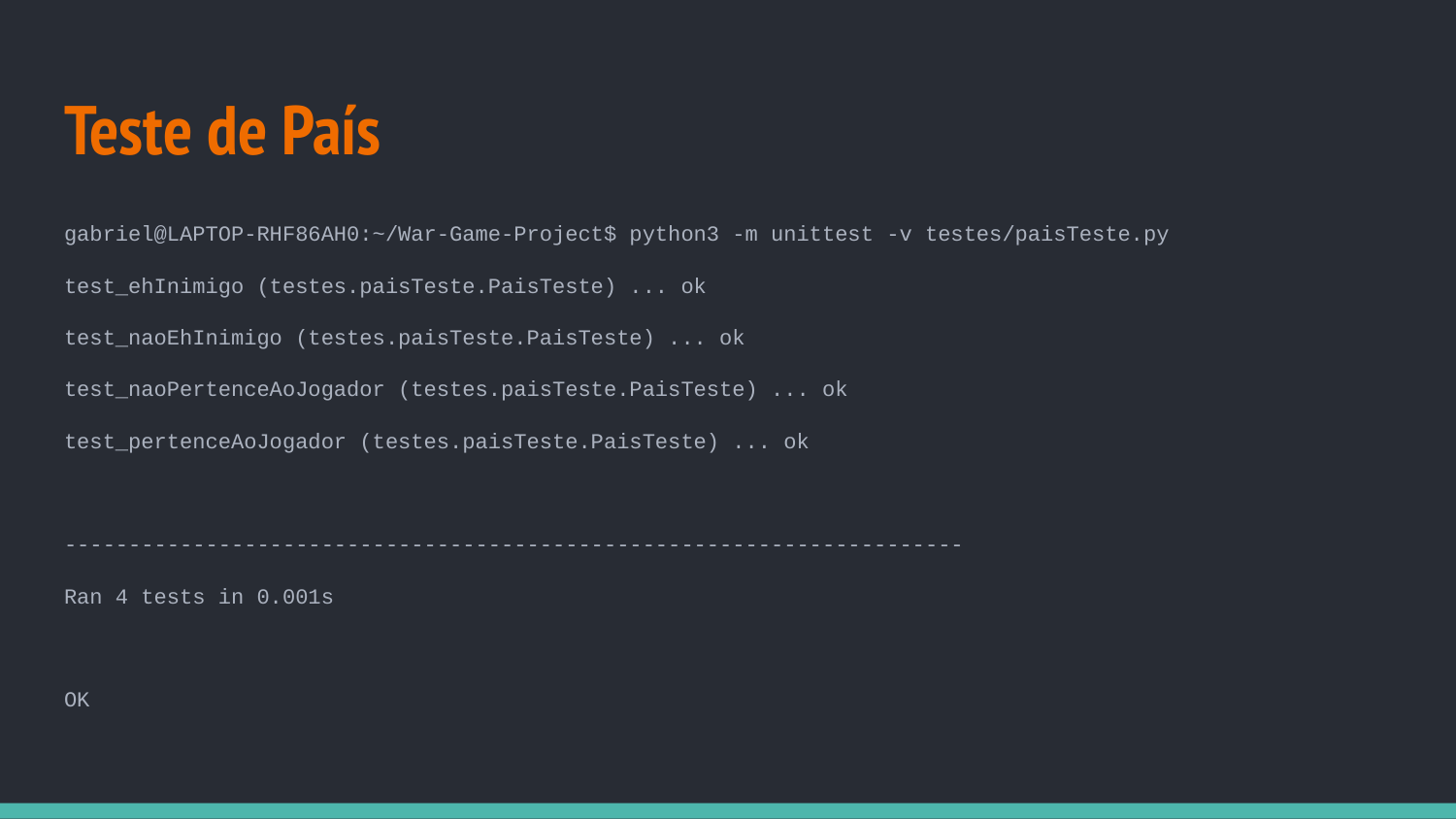

# Teste de País
gabriel@LAPTOP-RHF86AH0:~/War-Game-Project$ python3 -m unittest -v testes/paisTeste.py
test_ehInimigo (testes.paisTeste.PaisTeste) ... ok
test_naoEhInimigo (testes.paisTeste.PaisTeste) ... ok
test_naoPertenceAoJogador (testes.paisTeste.PaisTeste) ... ok
test_pertenceAoJogador (testes.paisTeste.PaisTeste) ... ok

----------------------------------------------------------------------
Ran 4 tests in 0.001s

OK